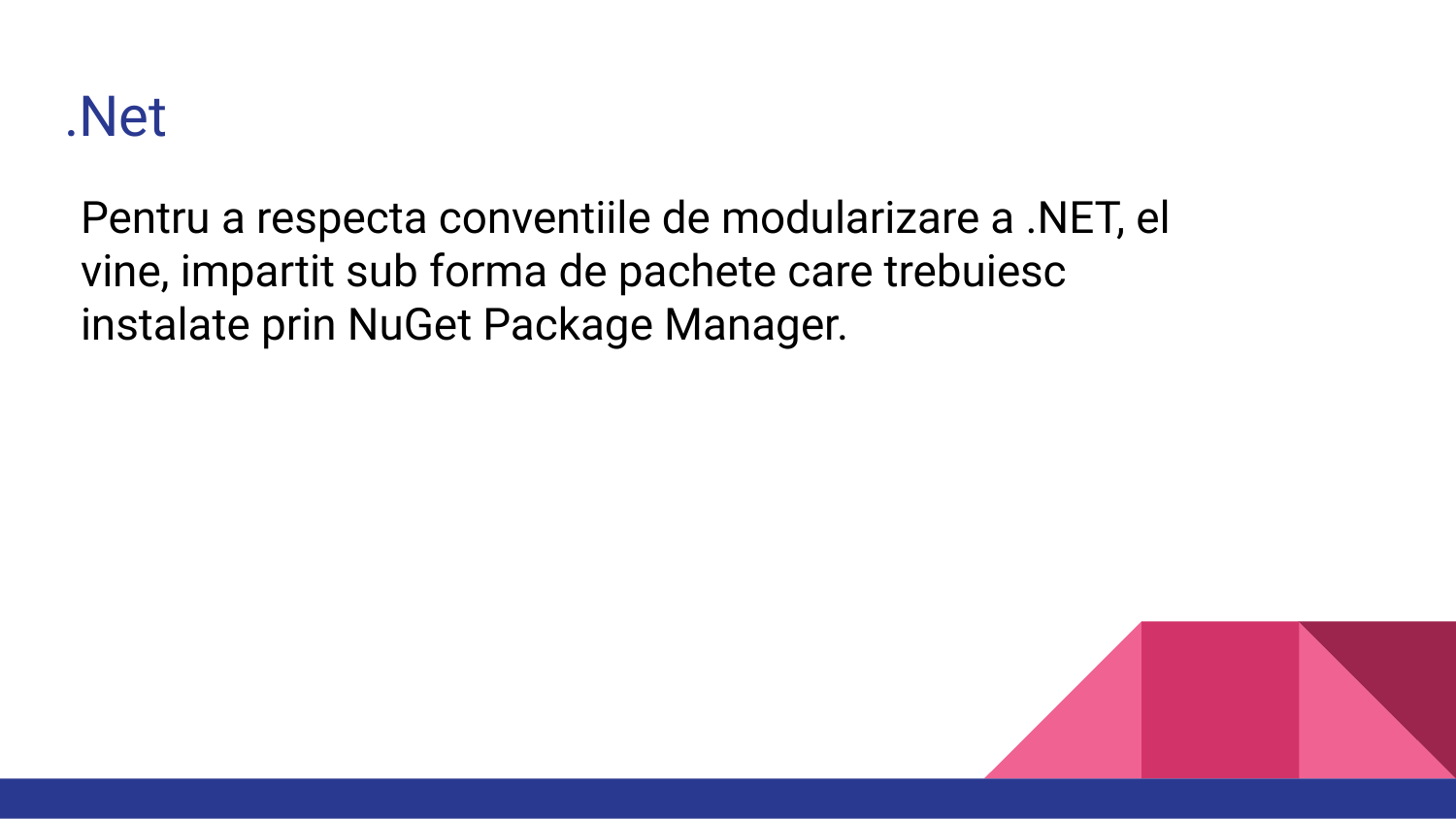

# .Net
Pentru a respecta conventiile de modularizare a .NET, el vine, impartit sub forma de pachete care trebuiesc instalate prin NuGet Package Manager.